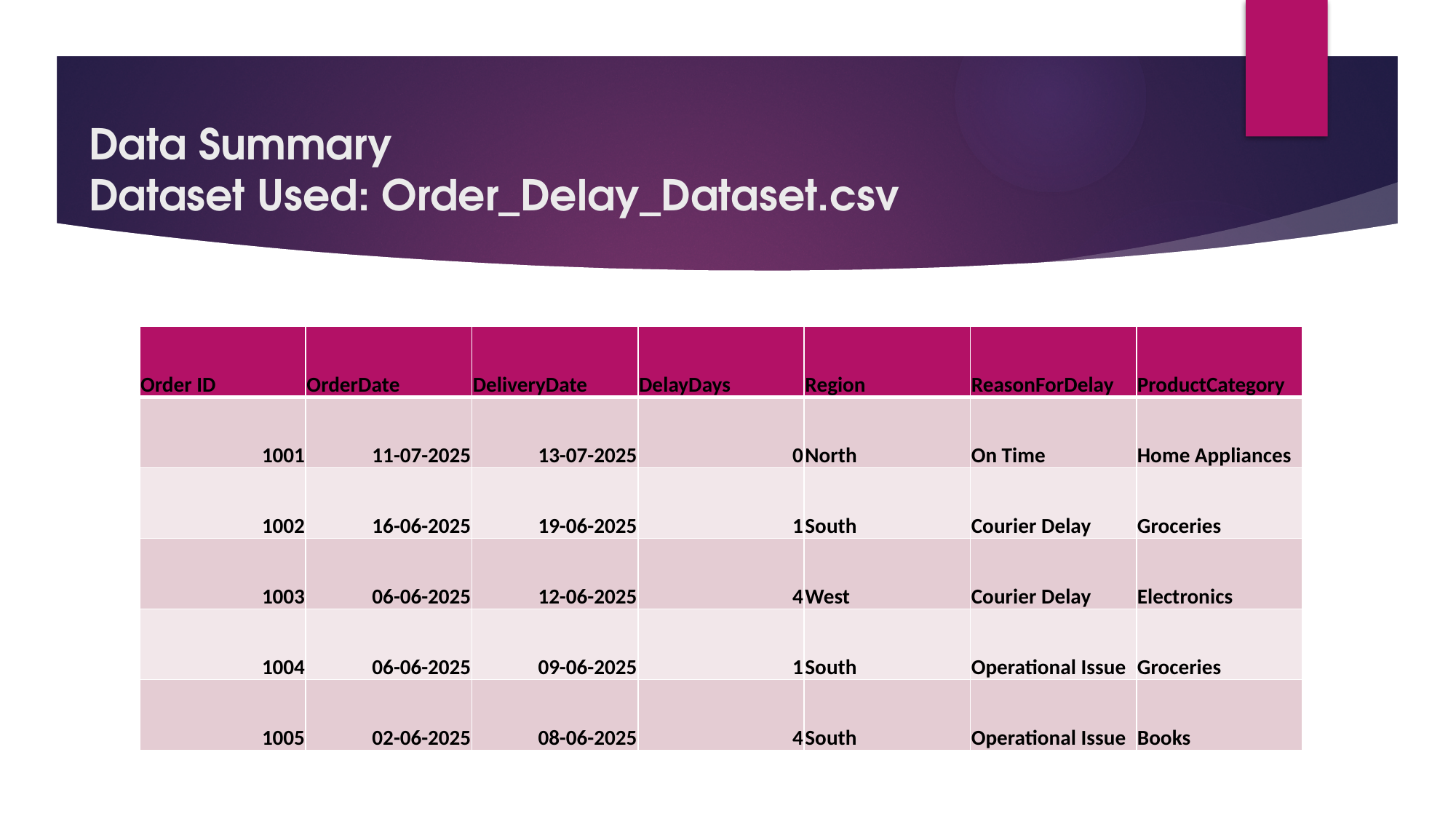

# Data Summary Dataset Used: Order_Delay_Dataset.csv
|  |  |  |  |  |  |  |
| --- | --- | --- | --- | --- | --- | --- |
|  |  |  |  |  |  |  |
|  |  |  |  |  |  |  |
|  |  |  |  |  |  |  |
|  |  |  |  |  |  |  |
| Order ID | OrderDate | DeliveryDate | DelayDays | Region | ReasonForDelay | ProductCategory |
| --- | --- | --- | --- | --- | --- | --- |
| 1001 | 11-07-2025 | 13-07-2025 | 0 | North | On Time | Home Appliances |
| 1002 | 16-06-2025 | 19-06-2025 | 1 | South | Courier Delay | Groceries |
| 1003 | 06-06-2025 | 12-06-2025 | 4 | West | Courier Delay | Electronics |
| 1004 | 06-06-2025 | 09-06-2025 | 1 | South | Operational Issue | Groceries |
| 1005 | 02-06-2025 | 08-06-2025 | 4 | South | Operational Issue | Books |